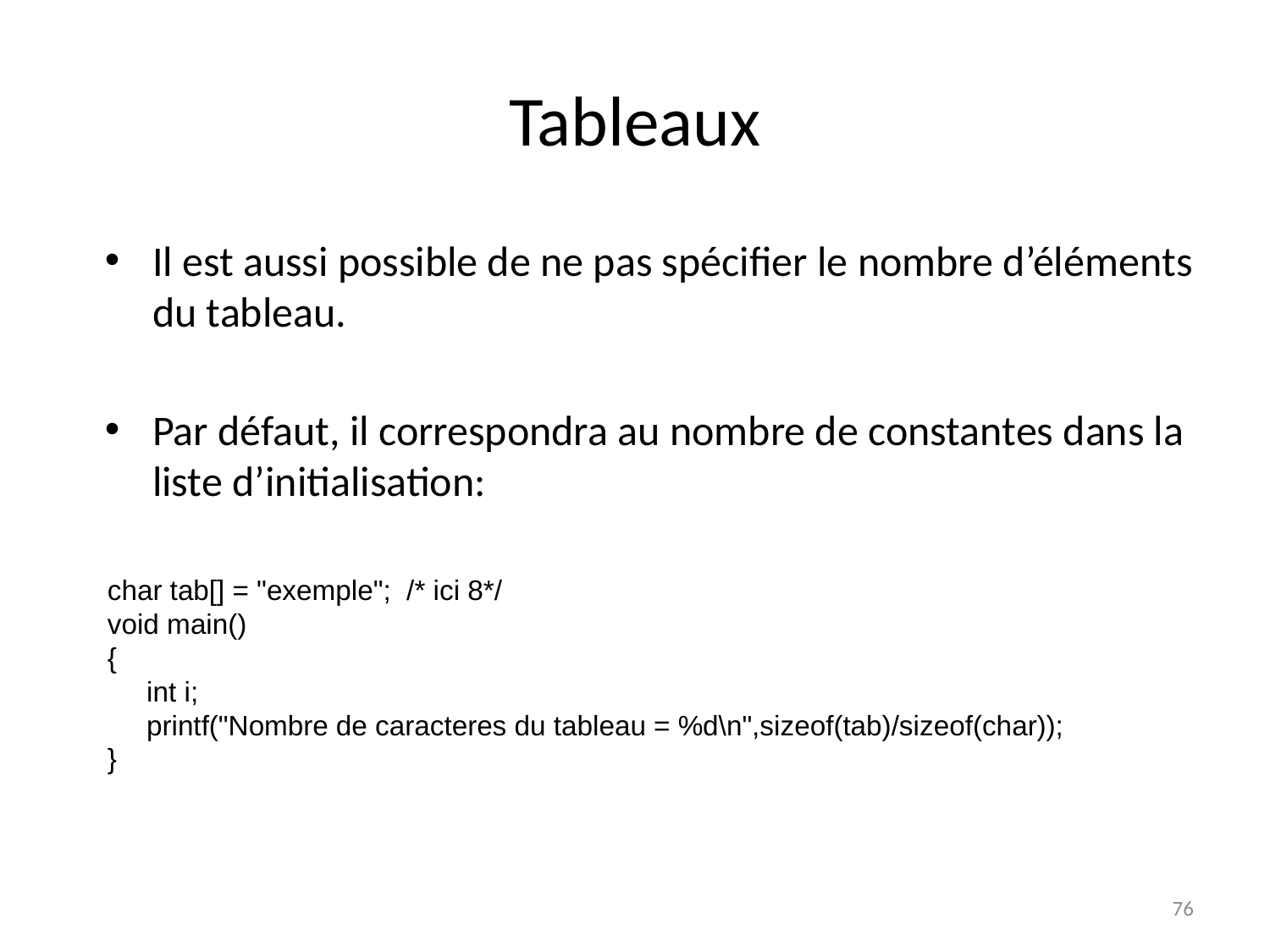

# Tableaux
Il est aussi possible de ne pas spécifier le nombre d’éléments du tableau.

Par défaut, il correspondra au nombre de constantes dans la liste d’initialisation:

char tab[] = "exemple";  /* ici 8*/
void main()
{
     int i;
     printf("Nombre de caracteres du tableau = %d\n",sizeof(tab)/sizeof(char));
}

76